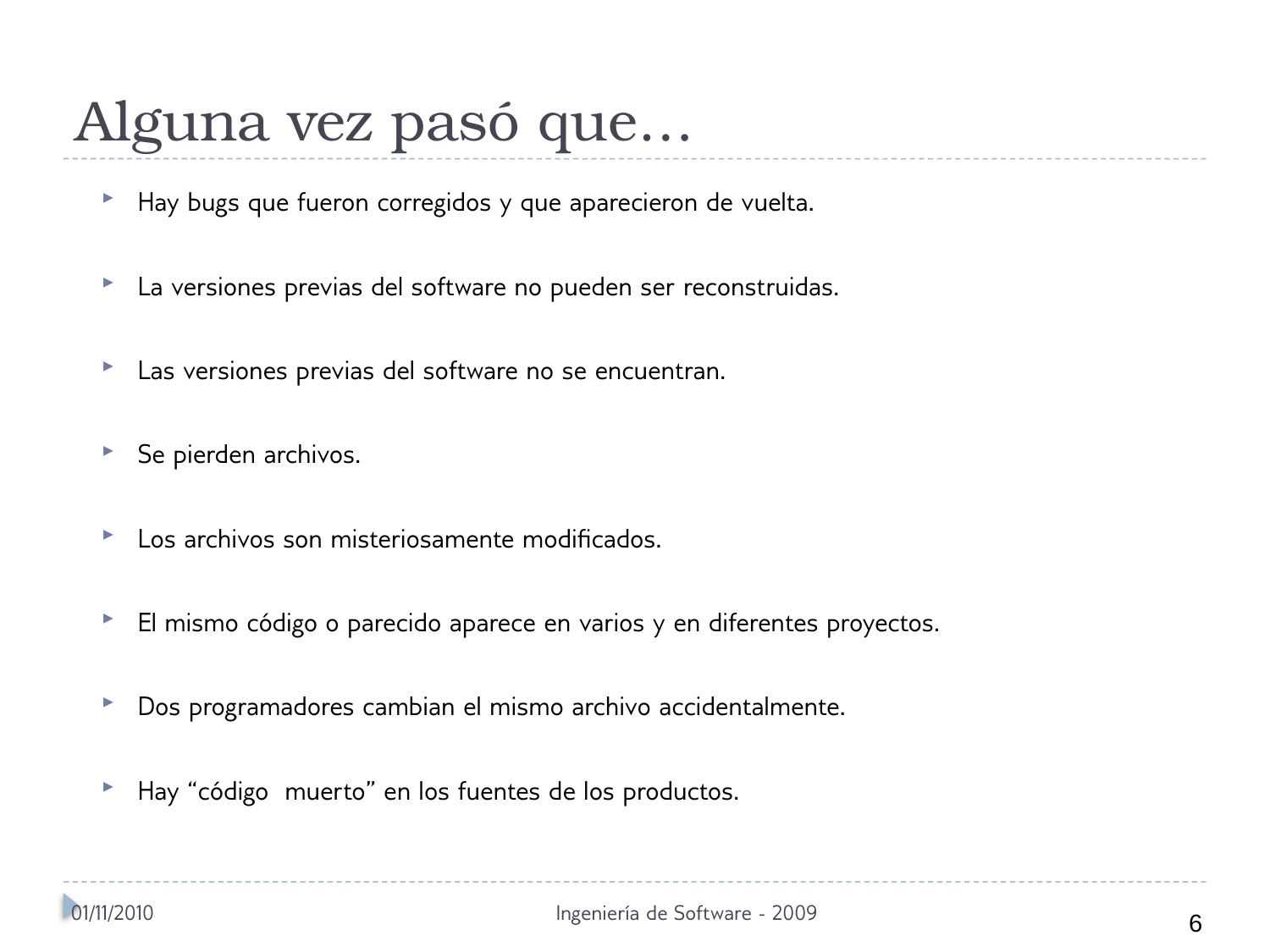

# Alguna vez pasó que…
Hay bugs que fueron corregidos y que aparecieron de vuelta.

La versiones previas del software no pueden ser reconstruidas.

Las versiones previas del software no se encuentran.

Se pierden archivos.

Los archivos son misteriosamente modificados.

El mismo código o parecido aparece en varios y en diferentes proyectos.

Dos programadores cambian el mismo archivo accidentalmente.

Hay “código  muerto” en los fuentes de los productos.

01/11/2010
Ingeniería de Software - 2009
6